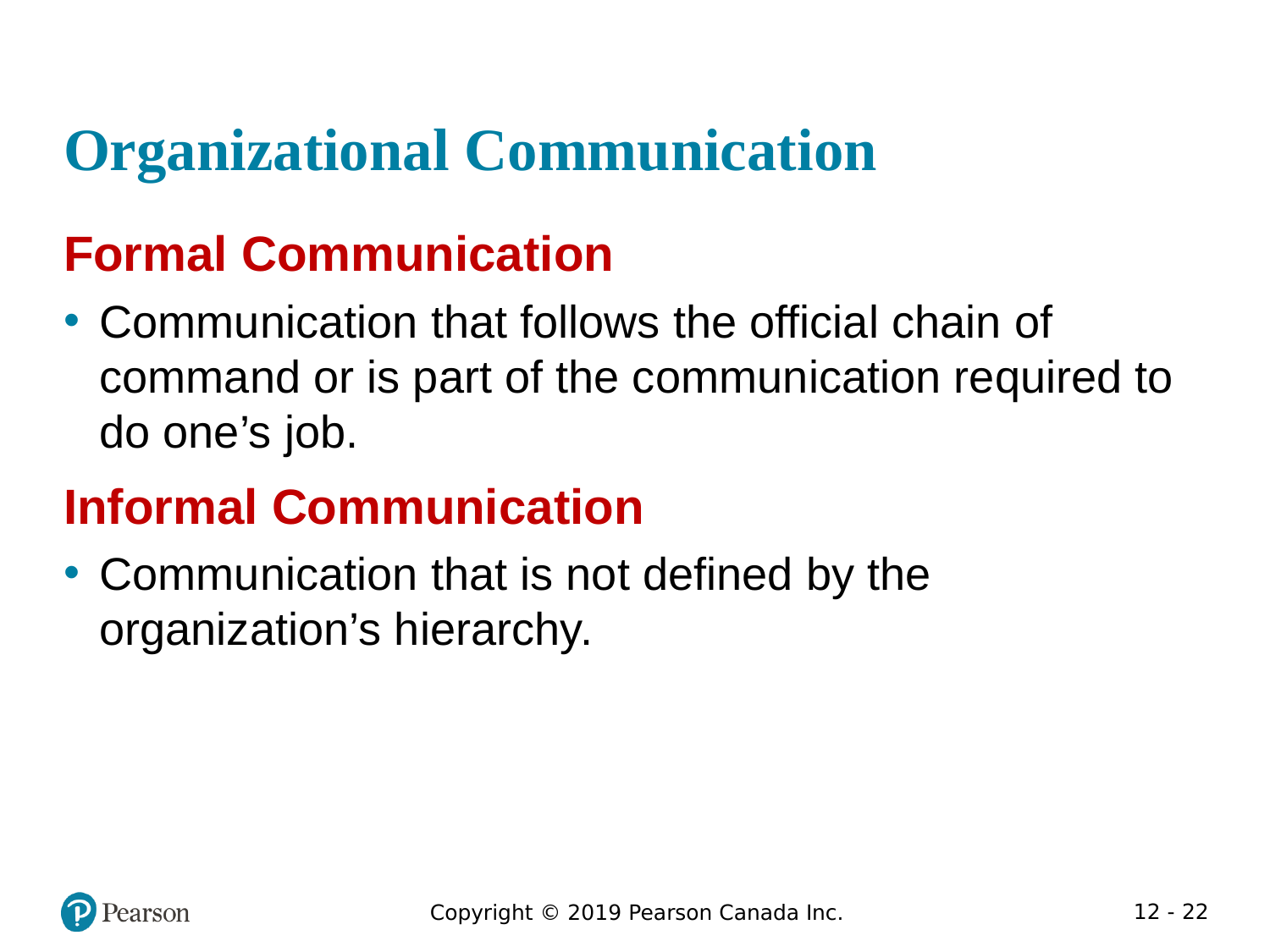

# Organizational Communication
Formal Communication
Communication that follows the official chain of command or is part of the communication required to do one’s job.
Informal Communication
Communication that is not defined by the organization’s hierarchy.